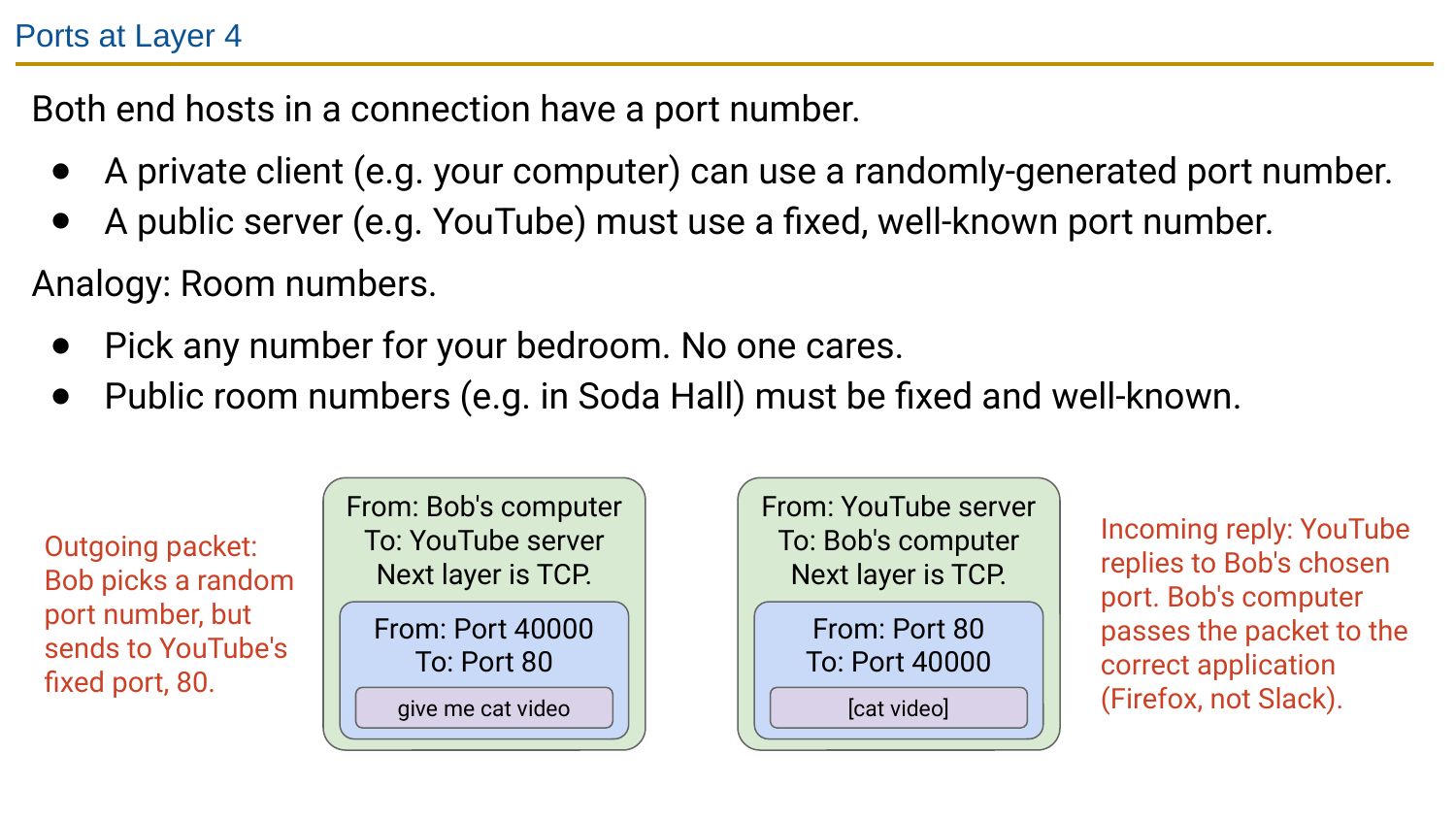

# Ports at Layer 4
Both end hosts in a connection have a port number.
A private client (e.g. your computer) can use a randomly-generated port number.
A public server (e.g. YouTube) must use a fixed, well-known port number.
Analogy: Room numbers.
Pick any number for your bedroom. No one cares.
Public room numbers (e.g. in Soda Hall) must be fixed and well-known.
From: Bob's computer
To: YouTube server
Next layer is TCP.
From: YouTube server
To: Bob's computer
Next layer is TCP.
Incoming reply: YouTube replies to Bob's chosen port. Bob's computer passes the packet to the correct application (Firefox, not Slack).
Outgoing packet: Bob picks a random port number, but sends to YouTube's fixed port, 80.
From: Port 40000
To: Port 80
From: Port 80
To: Port 40000
give me cat video
[cat video]